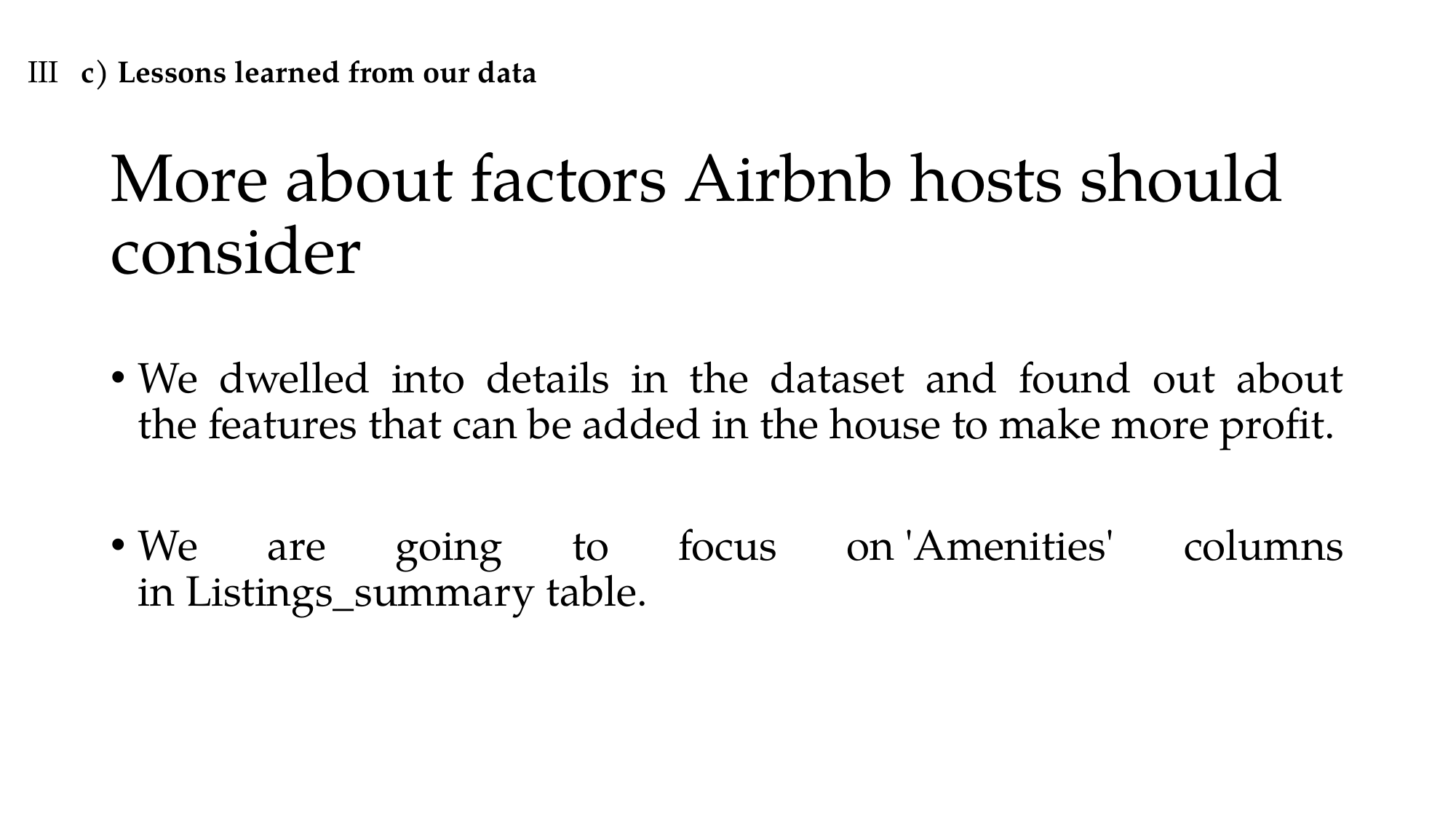

III   c) Lessons learned from our data
# More about factors Airbnb hosts should consider
We dwelled into details in the dataset and found out about the features that can be added in the house to make more profit.

We are going to focus on 'Amenities' columns in Listings_summary table.